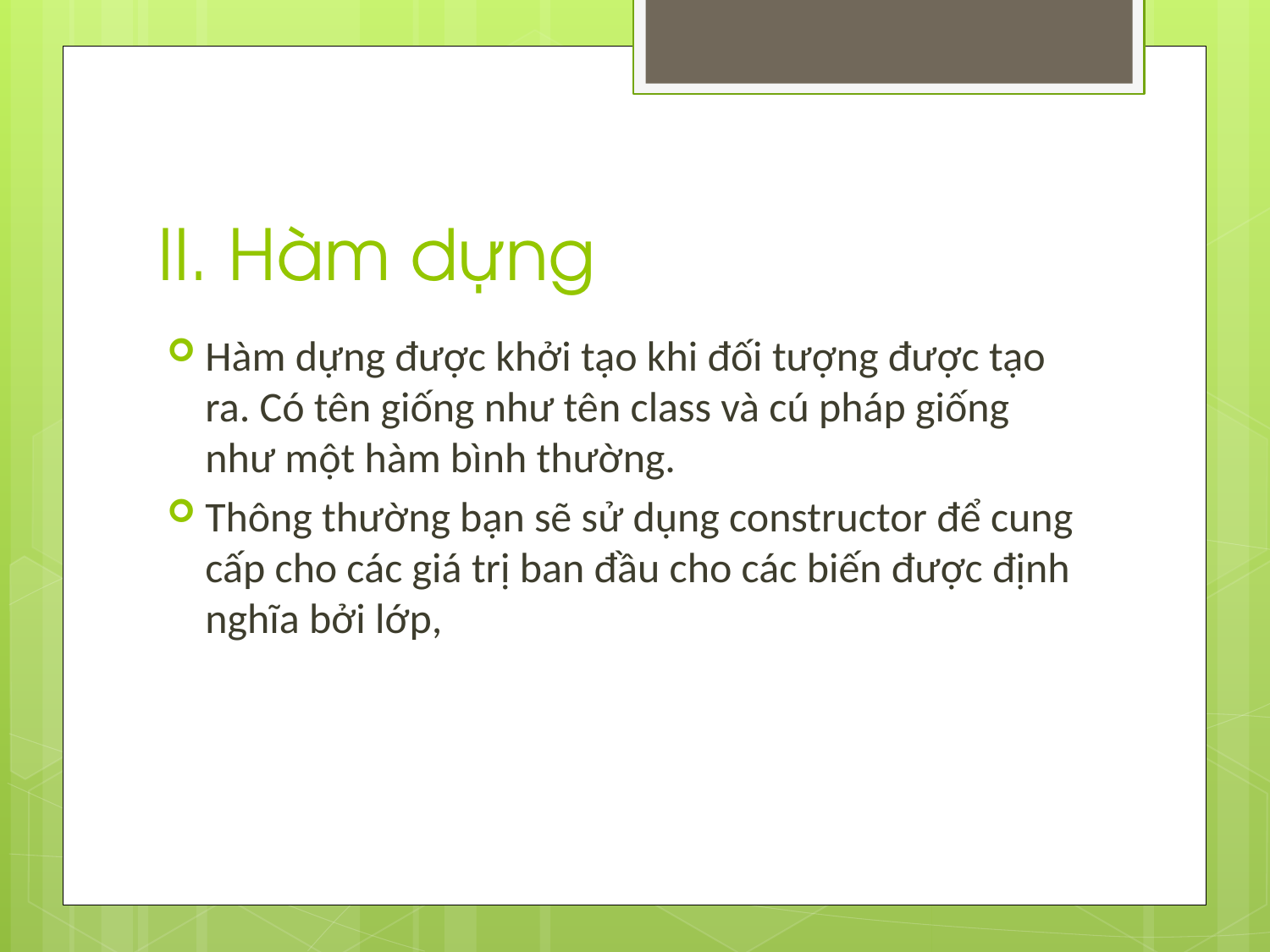

# II. Hàm dựng
Hàm dựng được khởi tạo khi đối tượng được tạo ra. Có tên giống như tên class và cú pháp giống như một hàm bình thường.
Thông thường bạn sẽ sử dụng constructor để cung cấp cho các giá trị ban đầu cho các biến được định nghĩa bởi lớp,